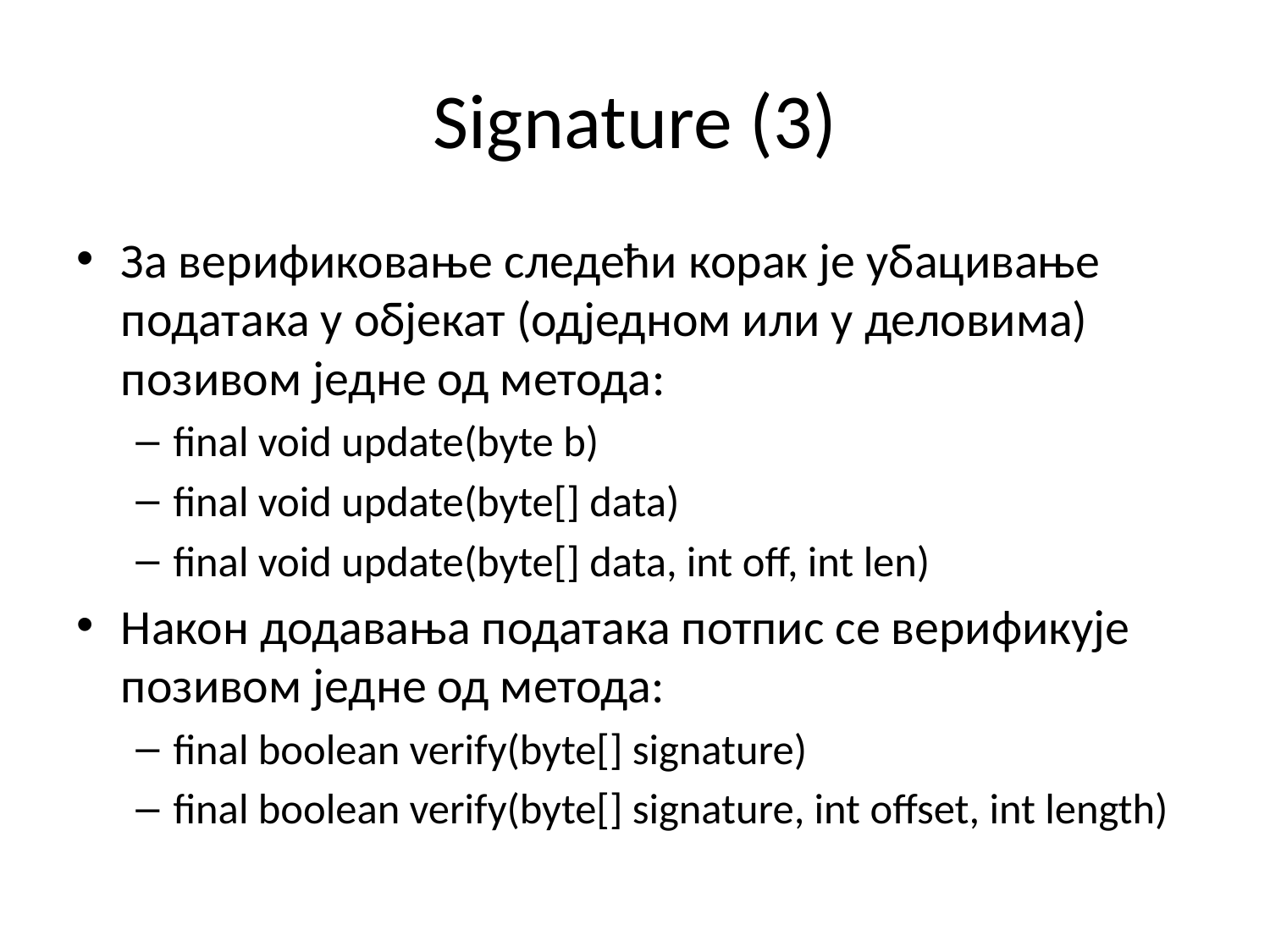

# Signature (3)
За верификовање следећи корак је убацивање података у објекат (одједном или у деловима) позивом једне од метода:
final void update(byte b)
final void update(byte[] data)
final void update(byte[] data, int off, int len)
Након додавања података потпис се верификује позивом једне од метода:
final boolean verify(byte[] signature)
final boolean verify(byte[] signature, int offset, int length)